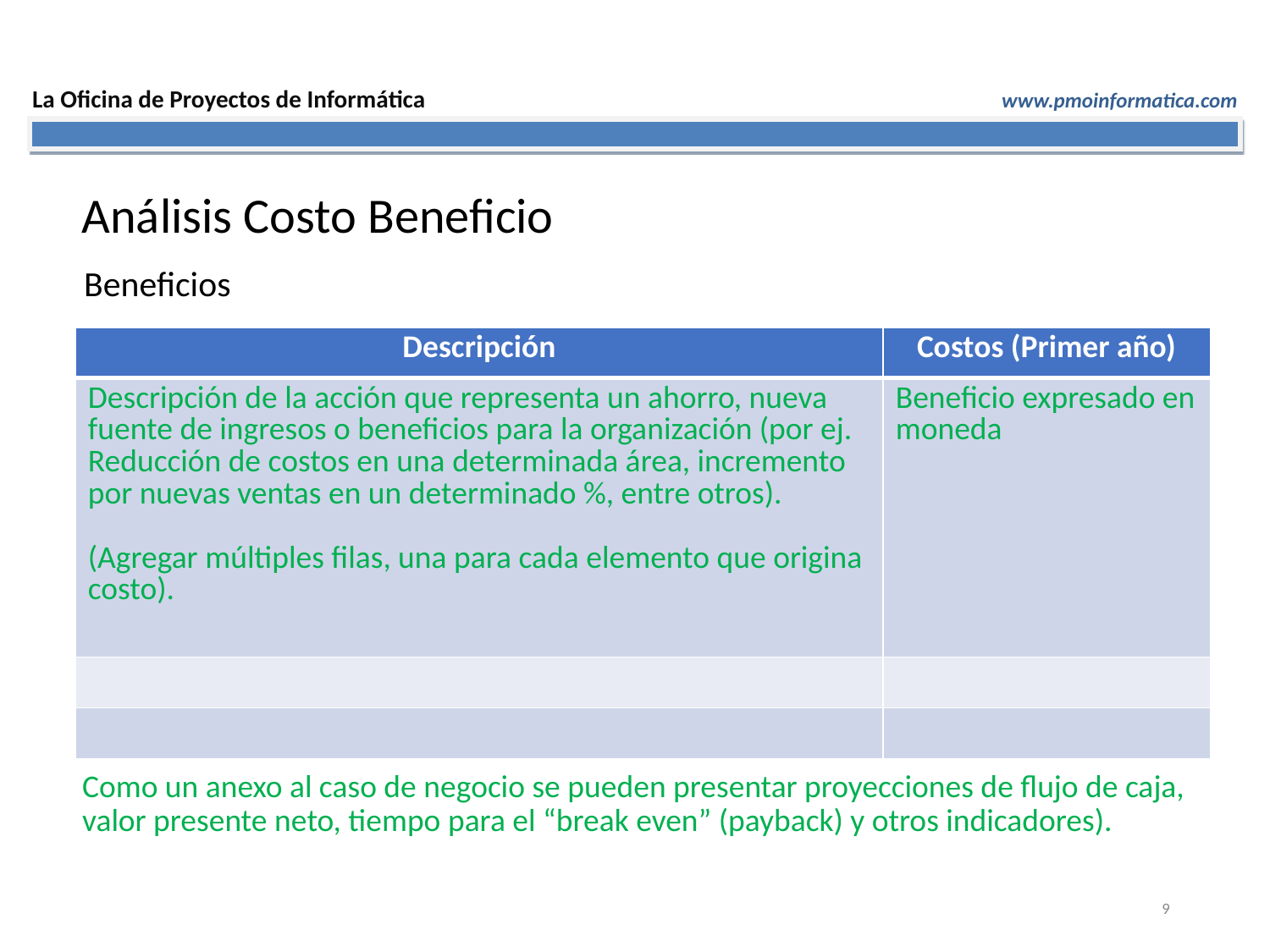

Análisis Costo Beneficio
Beneficios
| Descripción | Costos (Primer año) |
| --- | --- |
| Descripción de la acción que representa un ahorro, nueva fuente de ingresos o beneficios para la organización (por ej. Reducción de costos en una determinada área, incremento por nuevas ventas en un determinado %, entre otros). (Agregar múltiples filas, una para cada elemento que origina costo). | Beneficio expresado en moneda |
|  |  |
|  |  |
Como un anexo al caso de negocio se pueden presentar proyecciones de flujo de caja, valor presente neto, tiempo para el “break even” (payback) y otros indicadores).

9